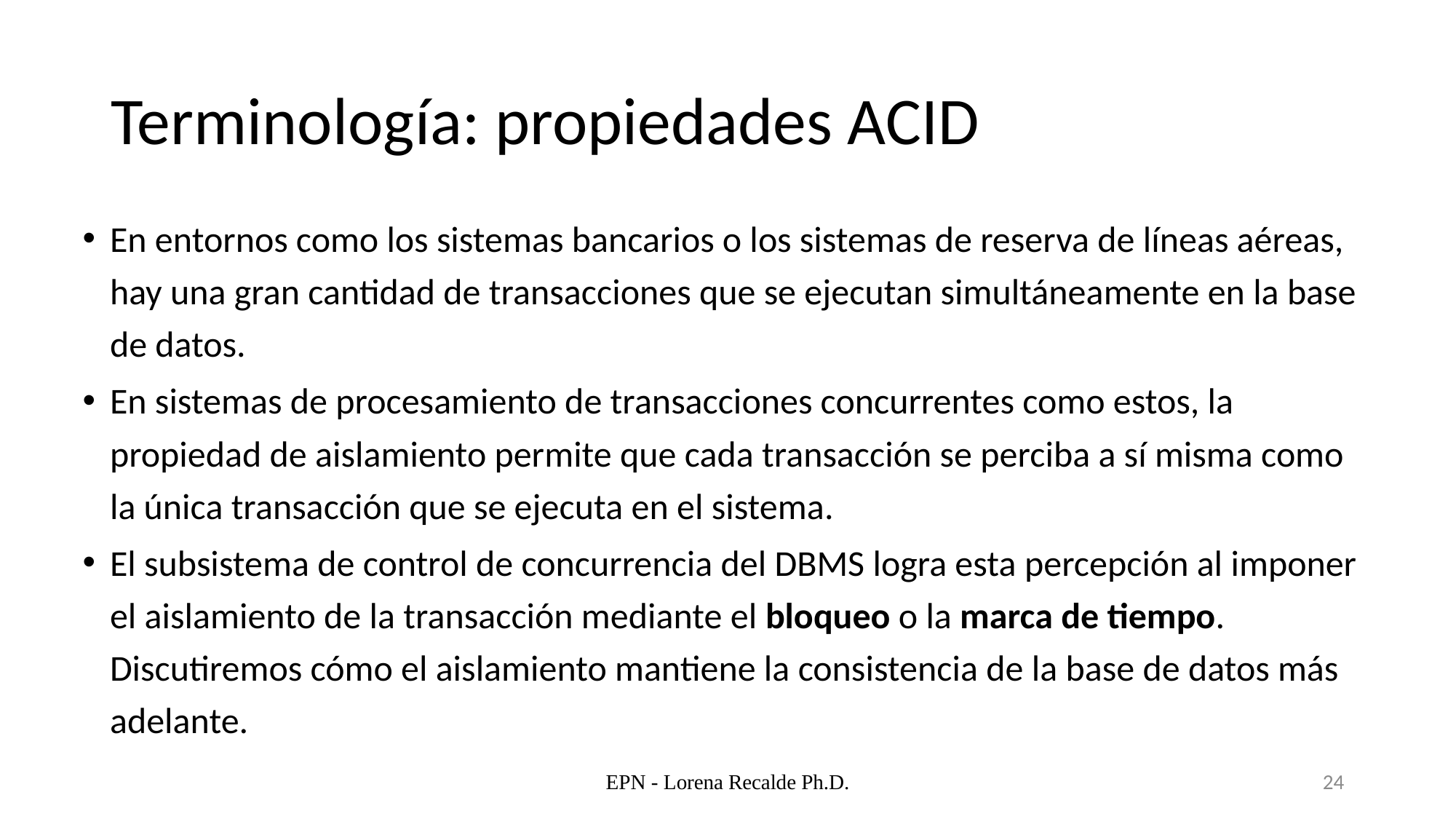

# Terminología: propiedades ACID
En entornos como los sistemas bancarios o los sistemas de reserva de líneas aéreas, hay una gran cantidad de transacciones que se ejecutan simultáneamente en la base de datos.
En sistemas de procesamiento de transacciones concurrentes como estos, la propiedad de aislamiento permite que cada transacción se perciba a sí misma como la única transacción que se ejecuta en el sistema.
El subsistema de control de concurrencia del DBMS logra esta percepción al imponer el aislamiento de la transacción mediante el bloqueo o la marca de tiempo. Discutiremos cómo el aislamiento mantiene la consistencia de la base de datos más adelante.
EPN - Lorena Recalde Ph.D.
24